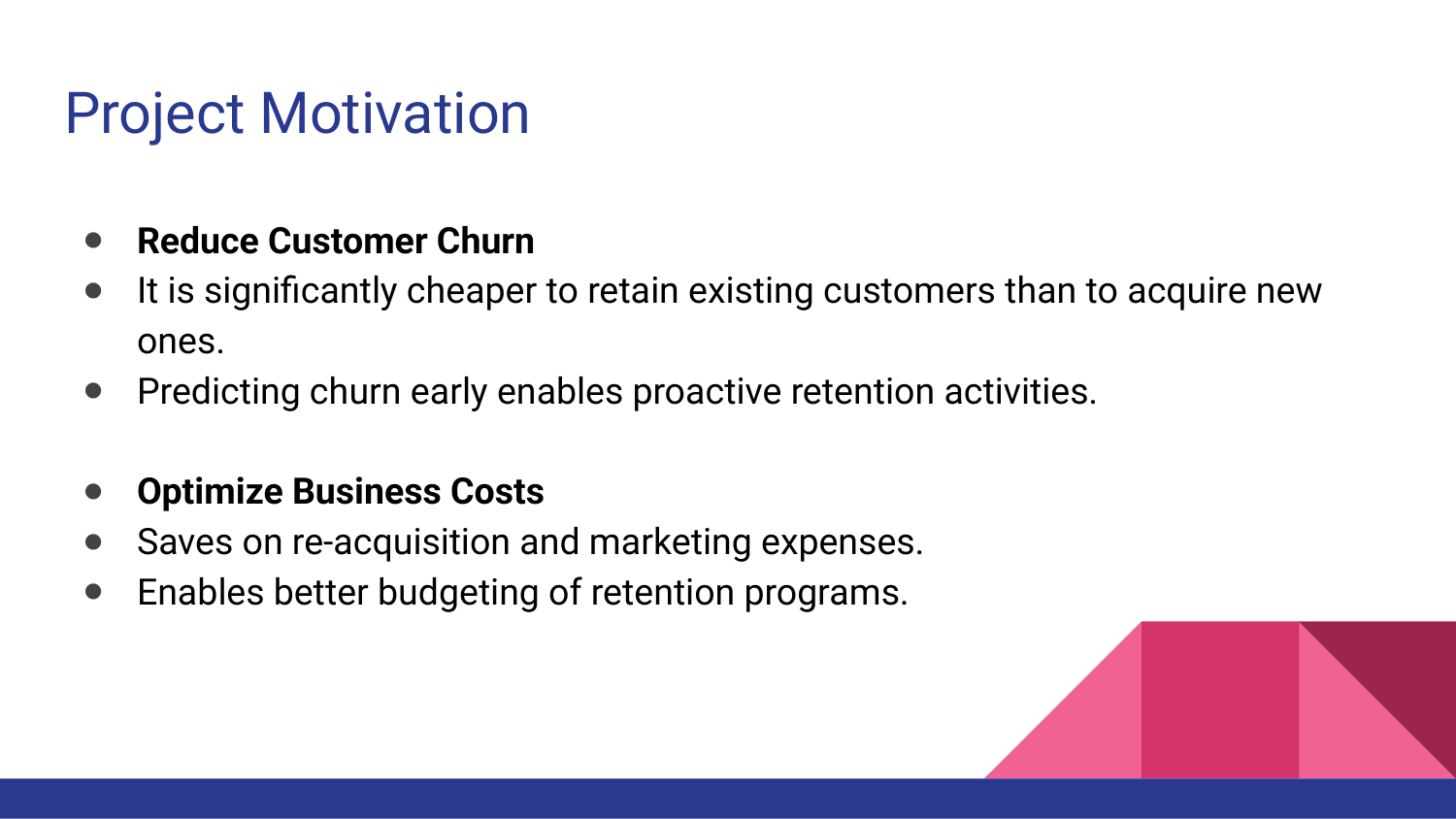

# Project Motivation
Reduce Customer Churn
It is significantly cheaper to retain existing customers than to acquire new ones.
Predicting churn early enables proactive retention activities.
Optimize Business Costs
Saves on re-acquisition and marketing expenses.
Enables better budgeting of retention programs.